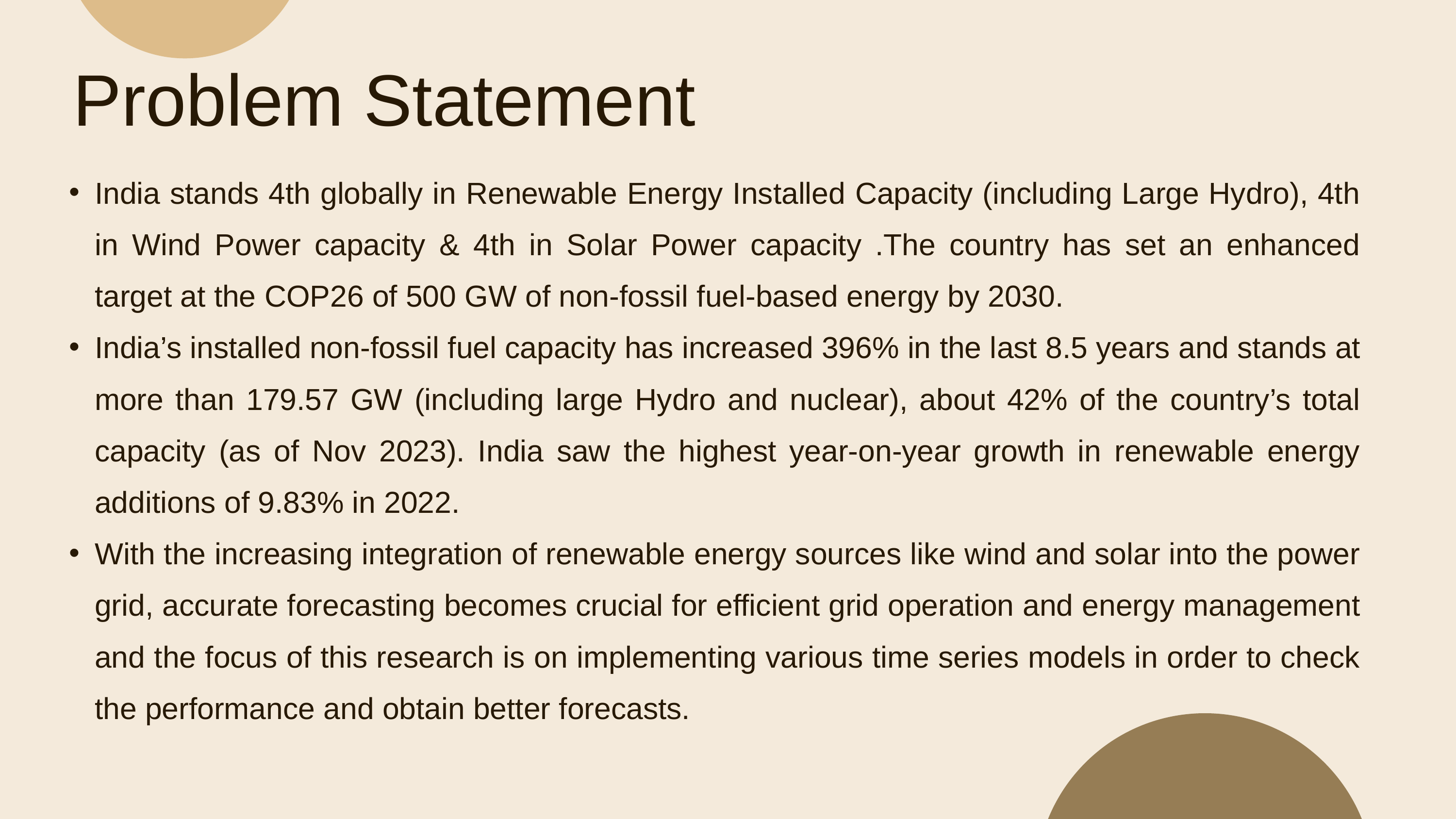

Problem Statement
India stands 4th globally in Renewable Energy Installed Capacity (including Large Hydro), 4th in Wind Power capacity & 4th in Solar Power capacity .The country has set an enhanced target at the COP26 of 500 GW of non-fossil fuel-based energy by 2030.
India’s installed non-fossil fuel capacity has increased 396% in the last 8.5 years and stands at more than 179.57 GW (including large Hydro and nuclear), about 42% of the country’s total capacity (as of Nov 2023). India saw the highest year-on-year growth in renewable energy additions of 9.83% in 2022.
With the increasing integration of renewable energy sources like wind and solar into the power grid, accurate forecasting becomes crucial for efficient grid operation and energy management and the focus of this research is on implementing various time series models in order to check the performance and obtain better forecasts.